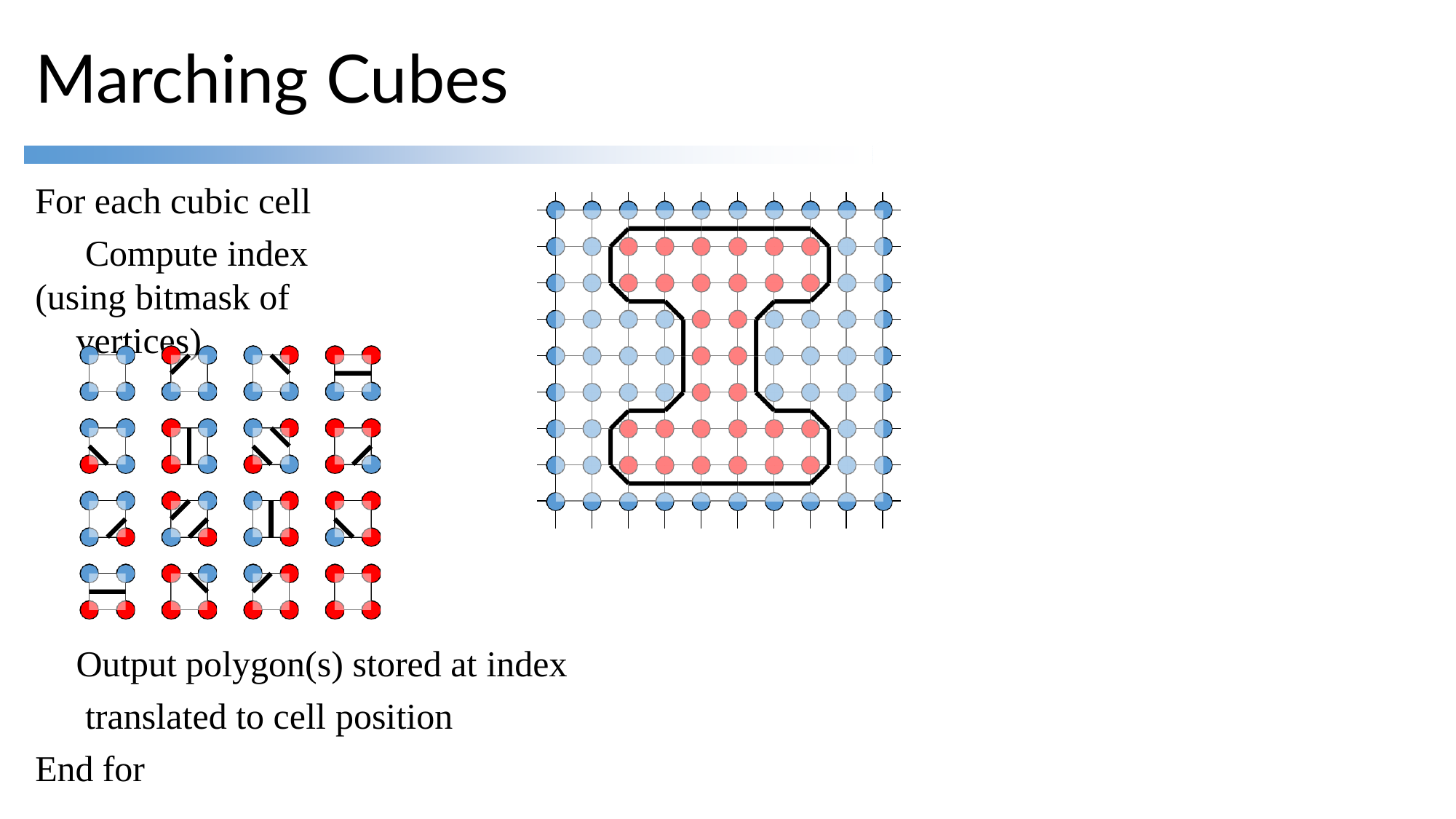

# Marching Cubes

For each cubic cell  Compute index
(using bitmask of vertices)
|  |  |  |  |  |  |  |  |  |  |  |
| --- | --- | --- | --- | --- | --- | --- | --- | --- | --- | --- |
|  |  |  |  |  |  |  |  |  |  |  |
|  |  |  |  |  |  |  |  |  |  |  |
|  |  |  |  |  |  |  |  |  |  |  |
|  |  |  |  |  |  |  |  |  |  |  |
|  |  |  |  |  |  |  |  |  |  |  |
|  |  |  |  |  |  |  |  |  |  |  |
|  |  |  |  |  |  |  |  |  |  |  |
|  |  |  |  |  |  |  |  |  |  |  |
|  |  |  |  |  |  |  |  |  |  |  |

Output polygon(s) stored at index  translated to cell position
End for